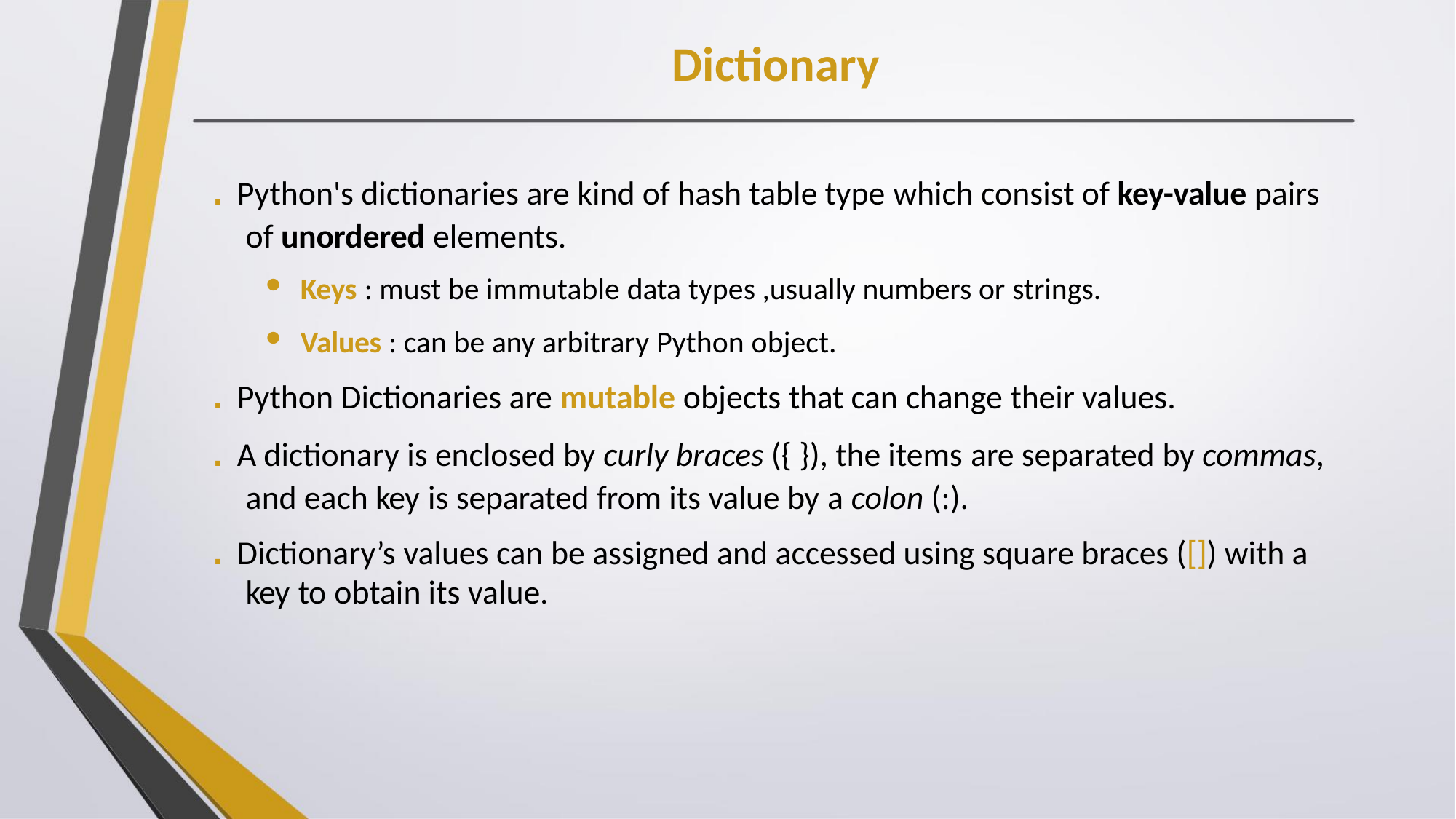

Dictionary
. Python's dictionaries are kind of hash table type which consist of key-value pairs
of unordered elements.
• Keys : must be immutable data types ,usually numbers or strings.
• Values : can be any arbitrary Python object.
. Python Dictionaries are mutable objects that can change their values.
. A dictionary is enclosed by curly braces ({ }), the items are separated by commas,
and each key is separated from its value by a colon (:).
. Dictionary’s values can be assigned and accessed using square braces ([]) with a
key to obtain its value.